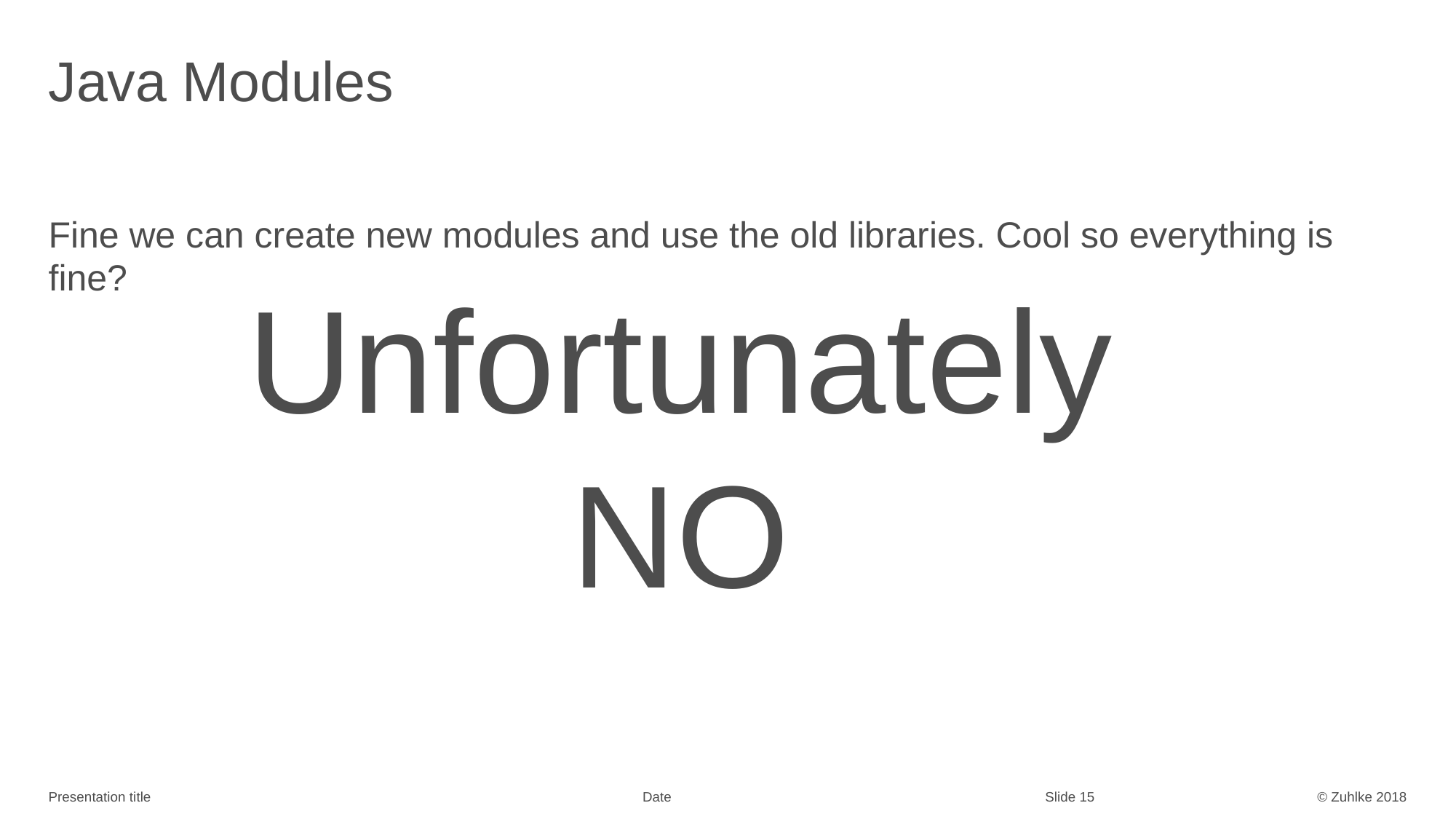

# Java Modules

Fine we can create new modules and use the old libraries. Cool so everything is fine?
Unfortunately
NO